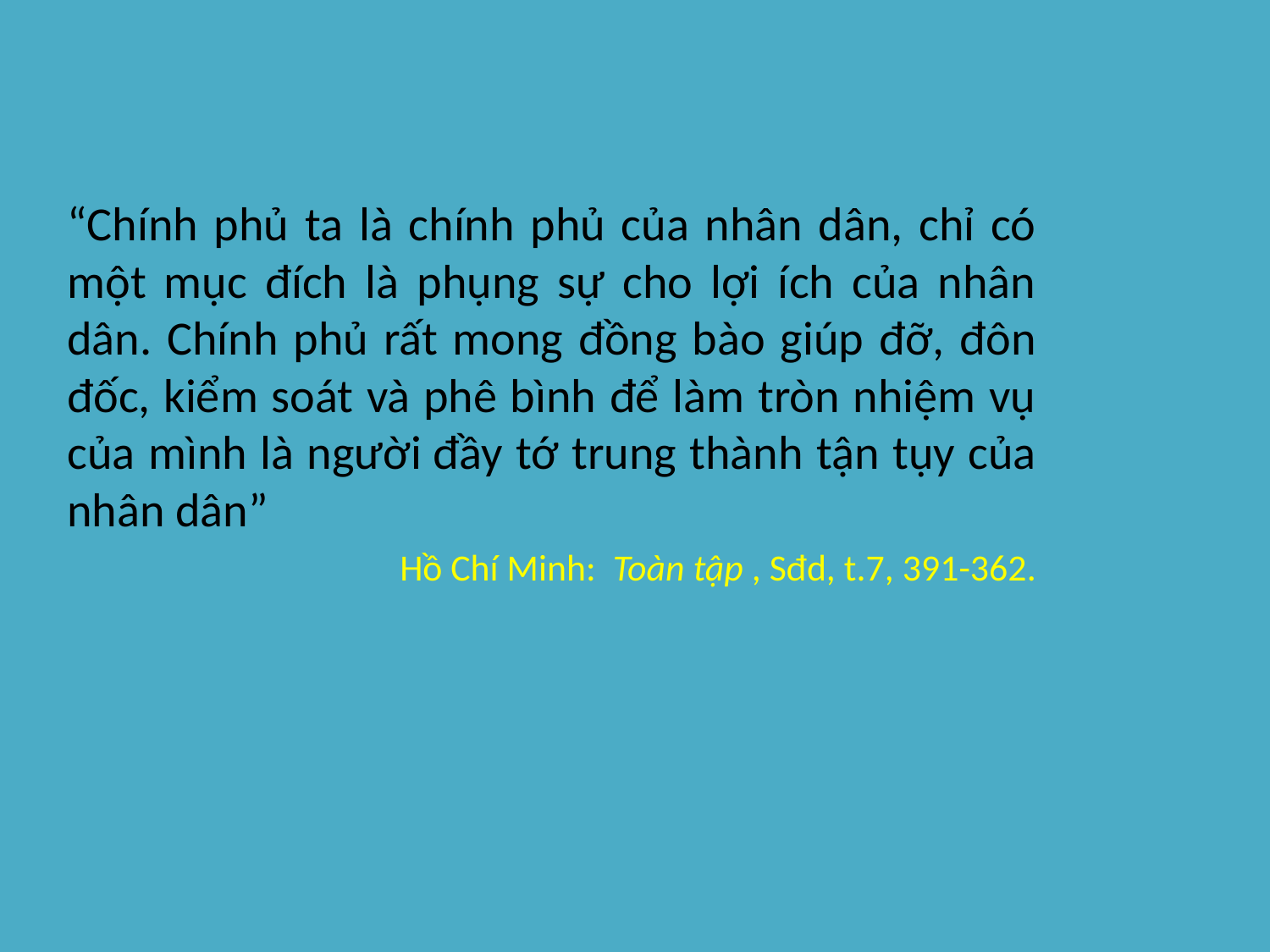

“Chính phủ ta là chính phủ của nhân dân, chỉ có một mục đích là phụng sự cho lợi ích của nhân dân. Chính phủ rất mong đồng bào giúp đỡ, đôn đốc, kiểm soát và phê bình để làm tròn nhiệm vụ của mình là người đầy tớ trung thành tận tụy của nhân dân”
 Hồ Chí Minh:  Toàn tập , Sđd, t.7, 391-362.